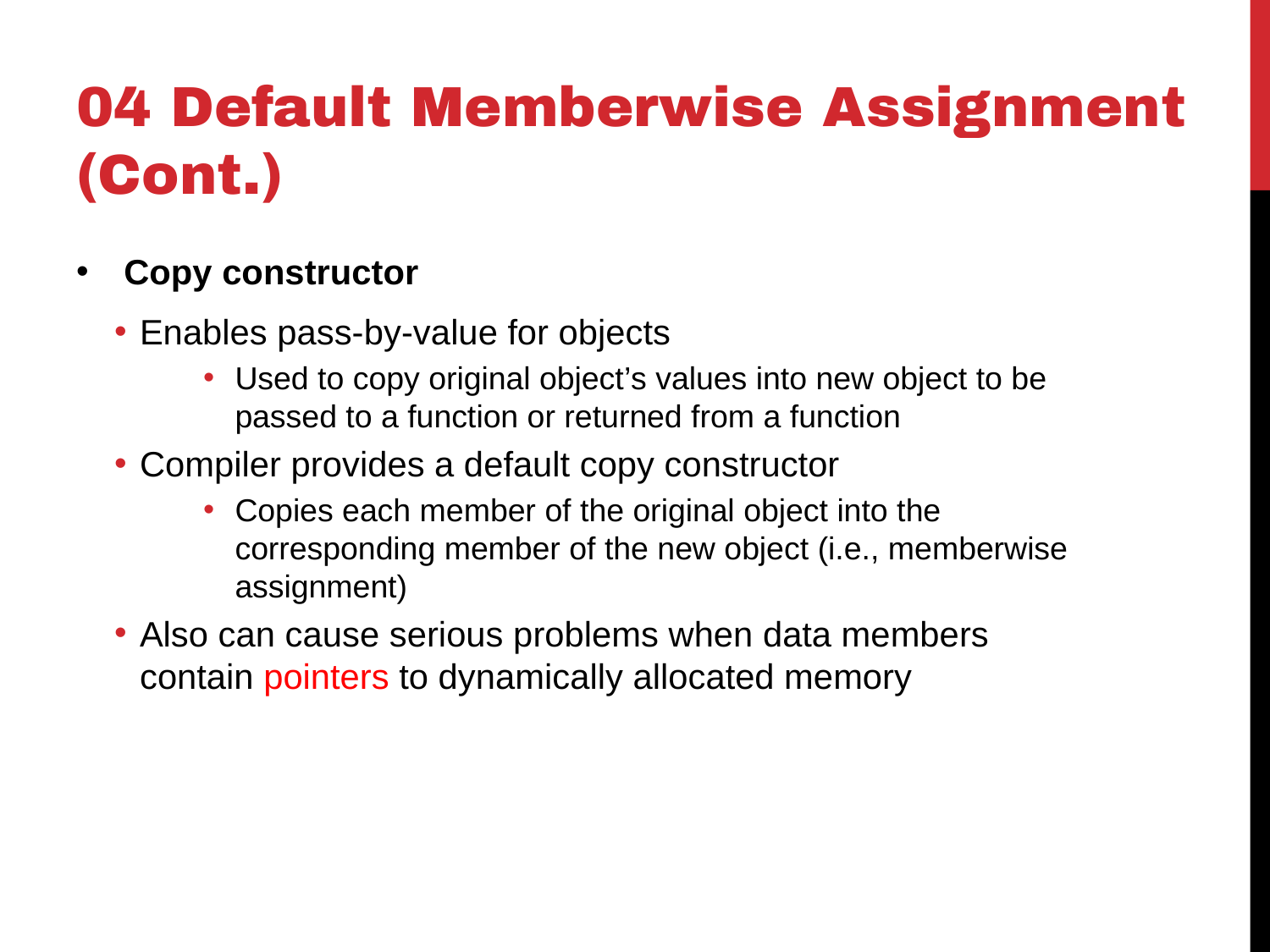

# 04 Default Memberwise Assignment (Cont.)
Copy constructor
Enables pass-by-value for objects
Used to copy original object’s values into new object to be passed to a function or returned from a function
Compiler provides a default copy constructor
Copies each member of the original object into the corresponding member of the new object (i.e., memberwise assignment)
Also can cause serious problems when data members contain pointers to dynamically allocated memory